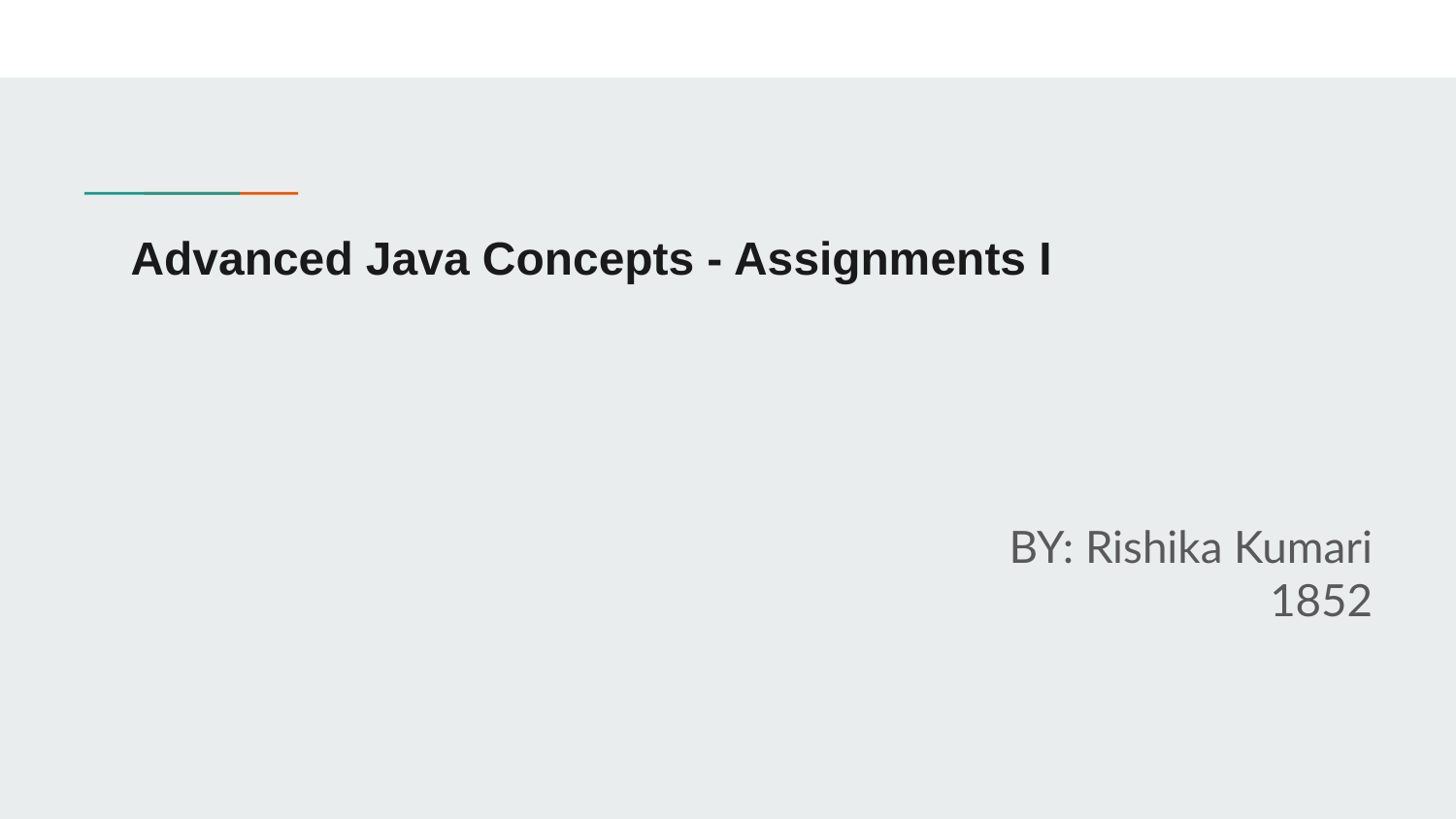

# Advanced Java Concepts - Assignments I

BY: Rishika Kumari
1852